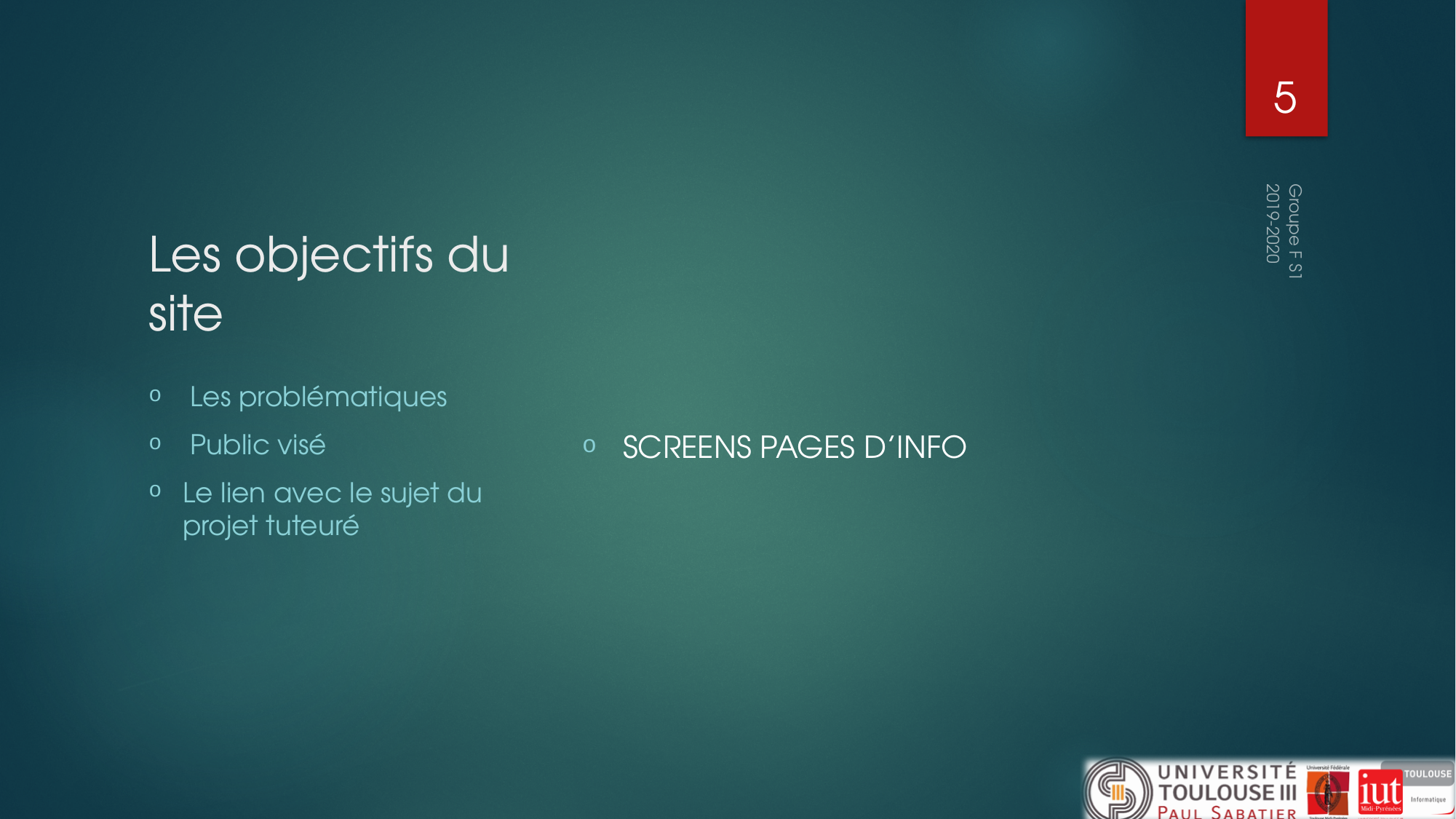

5
# Les objectifs du site
SCREENS PAGES D’INFO
2019-2020
 Les problématiques
 Public visé
Le lien avec le sujet du projet tuteuré

Groupe F S1